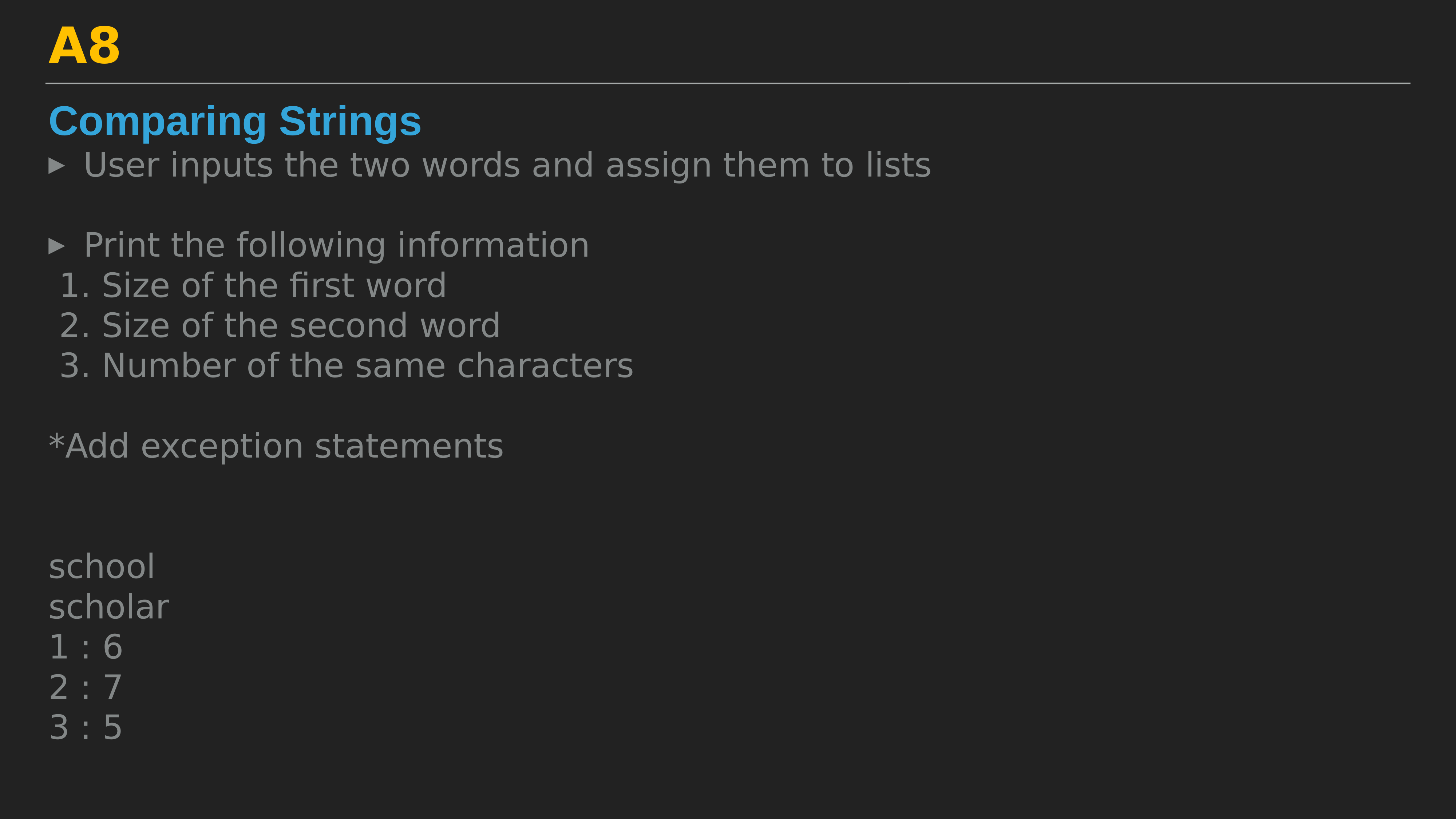

A8
Comparing Strings
User inputs the two words and assign them to lists

Print the following information
 1. Size of the first word
 2. Size of the second word
 3. Number of the same characters

*Add exception statements

school
scholar
1 : 6
2 : 7
3 : 5